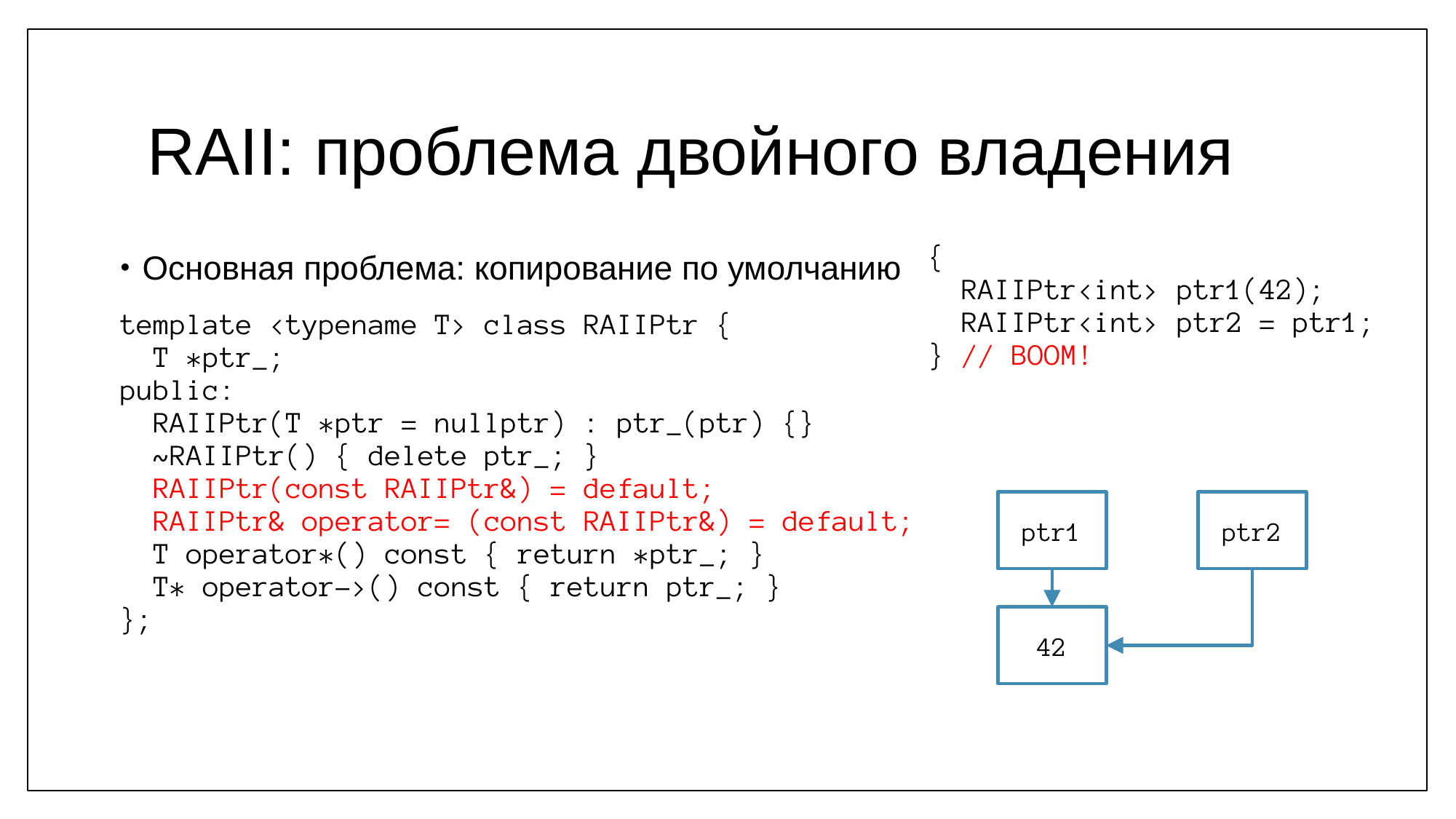

# RAII: проблема двойного владения
{
  RAIIPtr<int> ptr1(42);
  RAIIPtr<int> ptr2 = ptr1;
} // BOOM!
Основная проблема: копирование по умолчанию
template <typename T> class RAIIPtr {
  T *ptr_;
public:
  RAIIPtr(T *ptr = nullptr) : ptr_(ptr) {}
  ~RAIIPtr() { delete ptr_; }
  RAIIPtr(const RAIIPtr&) = default;
  RAIIPtr& operator= (const RAIIPtr&) = default;
  T operator*() const { return *ptr_; }
  T* operator->() const { return ptr_; }
};
ptr2
ptr1
42